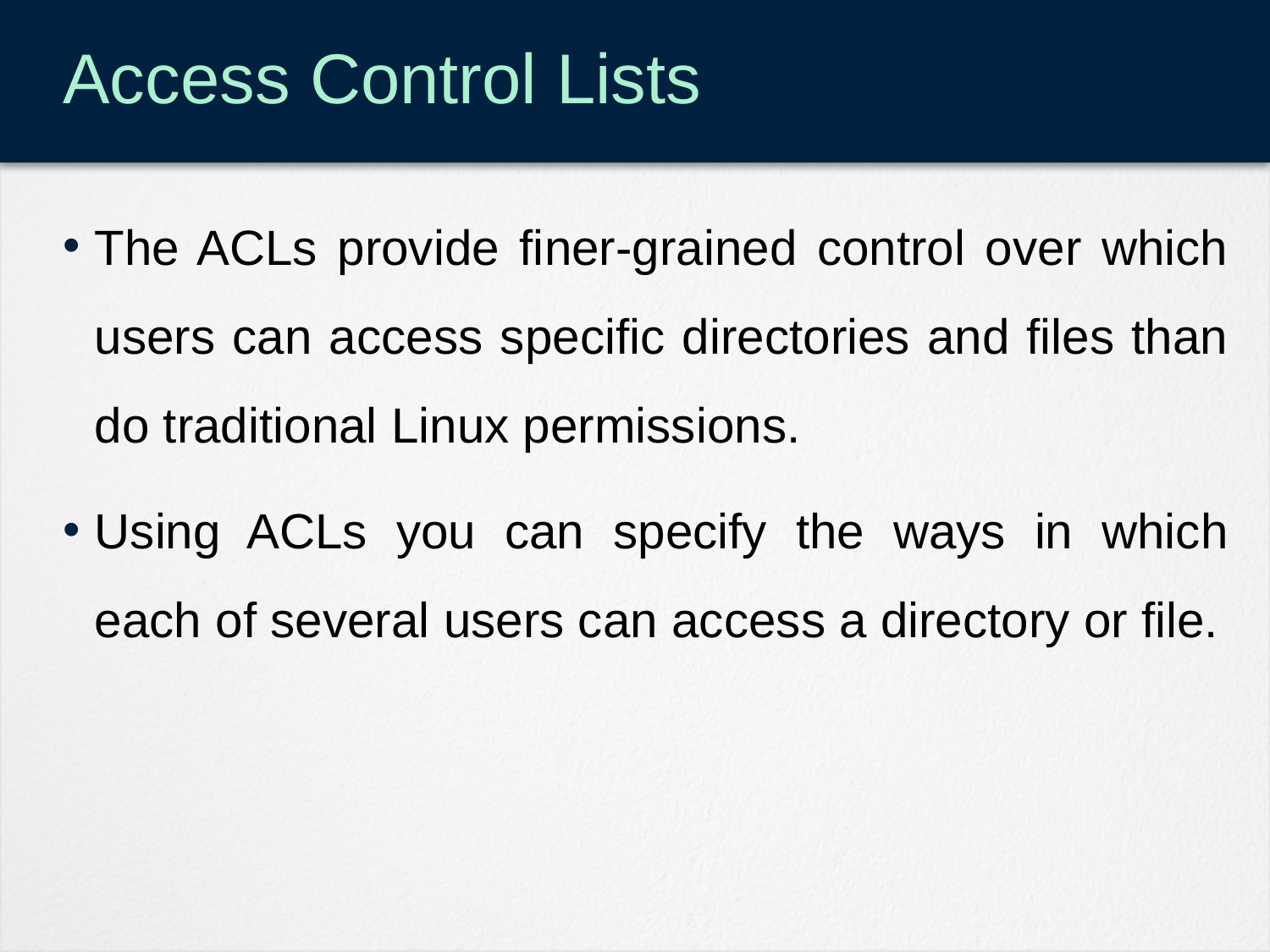

# Access Control Lists
The ACLs provide finer-grained control over which users can access specific directories and files than do traditional Linux permissions.
Using ACLs you can specify the ways in which each of several users can access a directory or file.